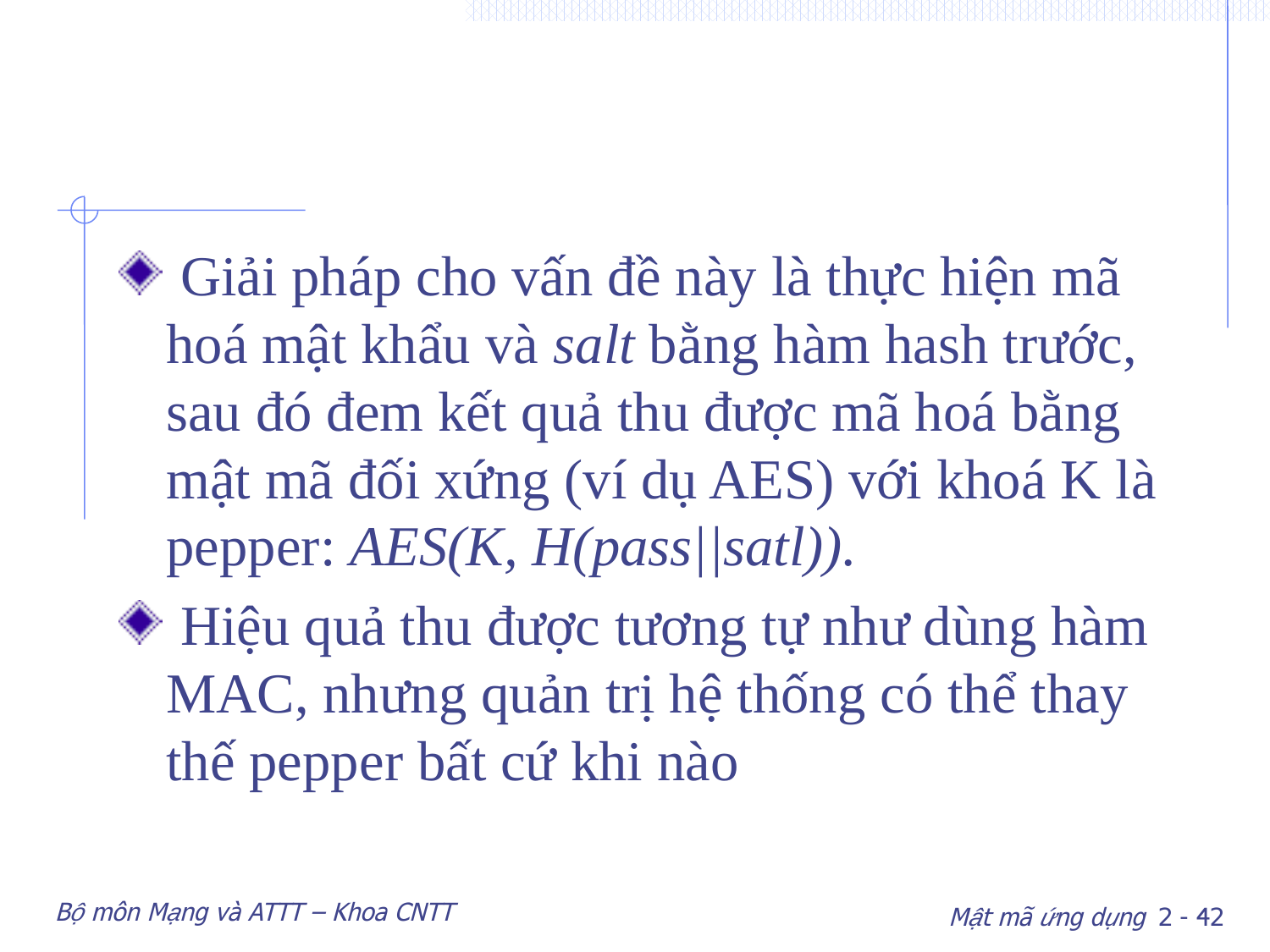

#
 Giải pháp cho vấn đề này là thực hiện mã hoá mật khẩu và salt bằng hàm hash trước, sau đó đem kết quả thu được mã hoá bằng mật mã đối xứng (ví dụ AES) với khoá K là pepper: AES(K, H(pass||satl)).
 Hiệu quả thu được tương tự như dùng hàm MAC, nhưng quản trị hệ thống có thể thay thế pepper bất cứ khi nào
Bộ môn Mạng và ATTT – Khoa CNTT